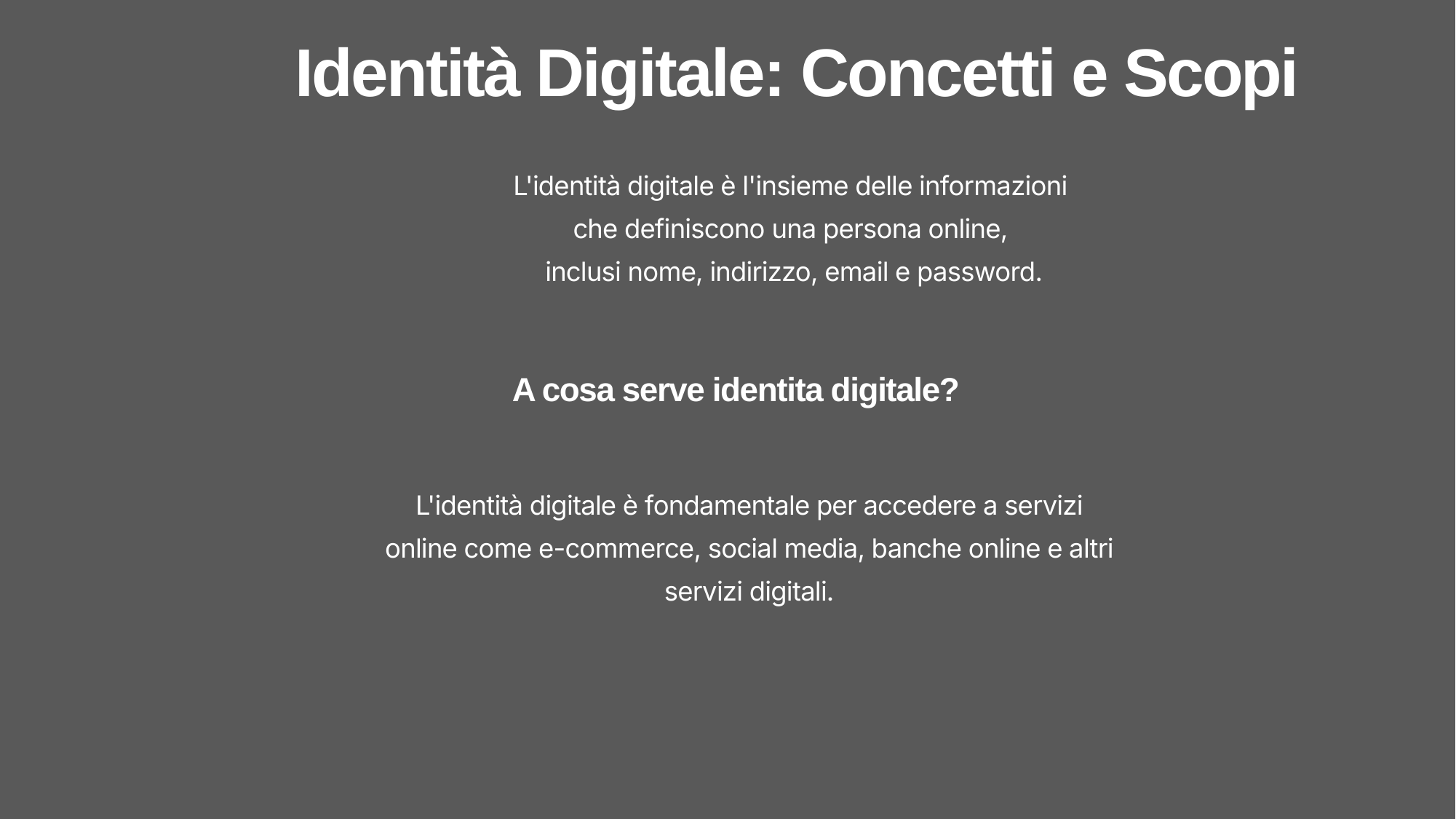

Identità Digitale: Concetti e Scopi
L'identità digitale è l'insieme delle informazioni
che definiscono una persona online,
inclusi nome, indirizzo, email e password.
A cosa serve identita digitale?
L'identità digitale è fondamentale per accedere a servizi online come e-commerce, social media, banche online e altri servizi digitali.